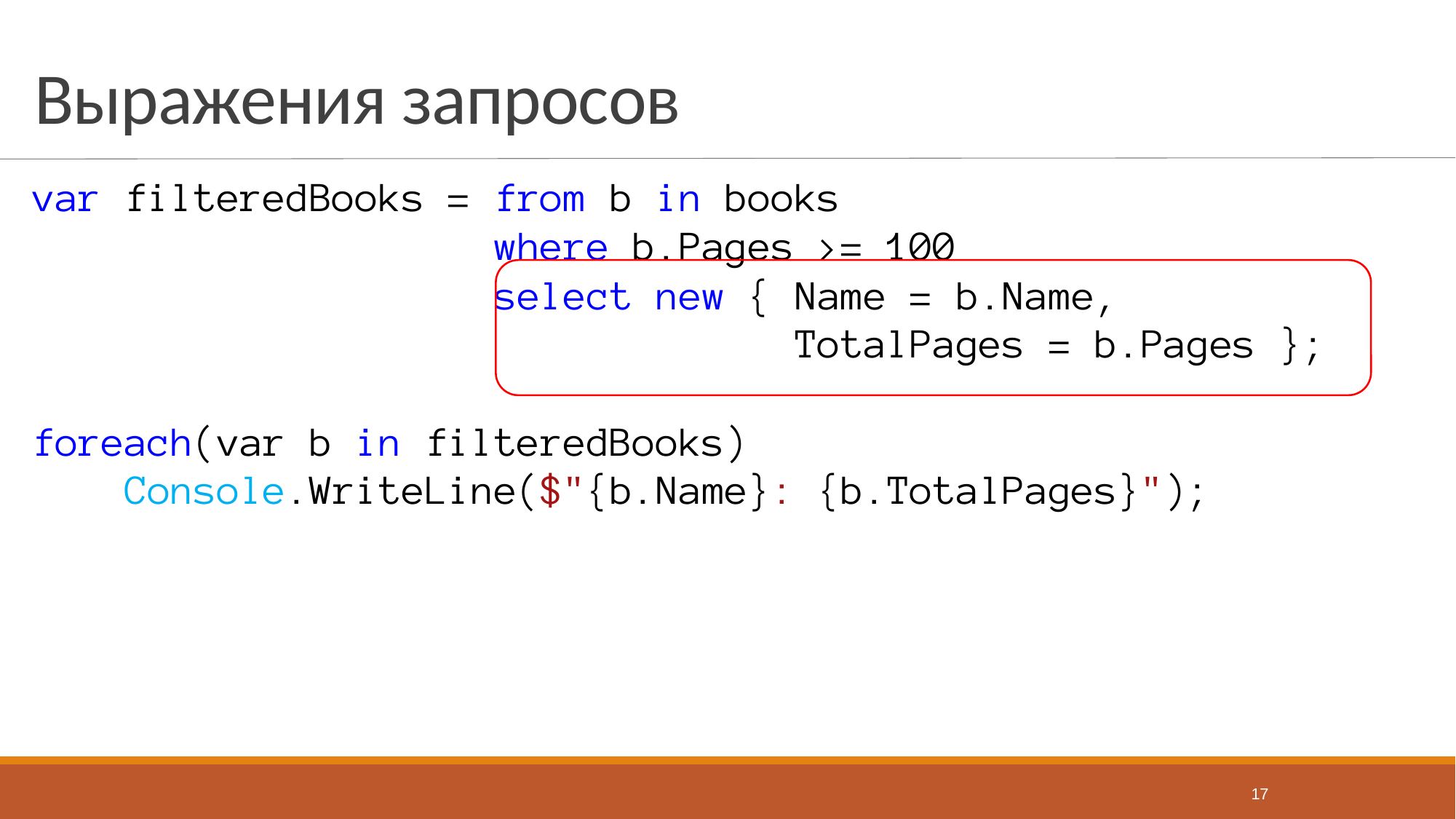

# Выражения запросов
var filteredBooks = from b in books
                    where b.Pages >= 100
                    select new { Name = b.Name,
                                 TotalPages = b.Pages };

foreach(var b in filteredBooks)
    Console.WriteLine($"{b.Name}: {b.TotalPages}");

17